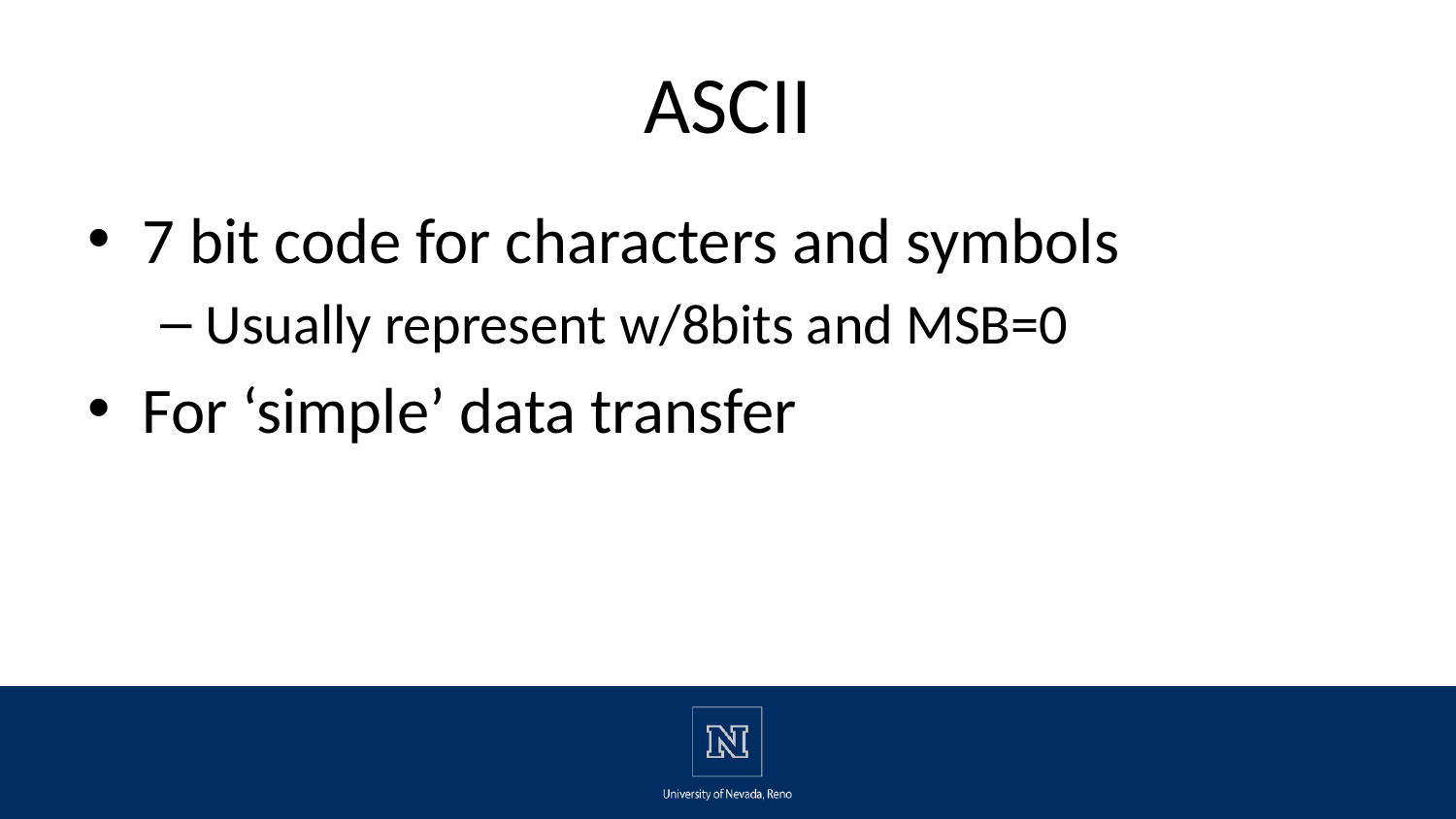

# ASCII
7 bit code for characters and symbols
Usually represent w/8bits and MSB=0
For ‘simple’ data transfer